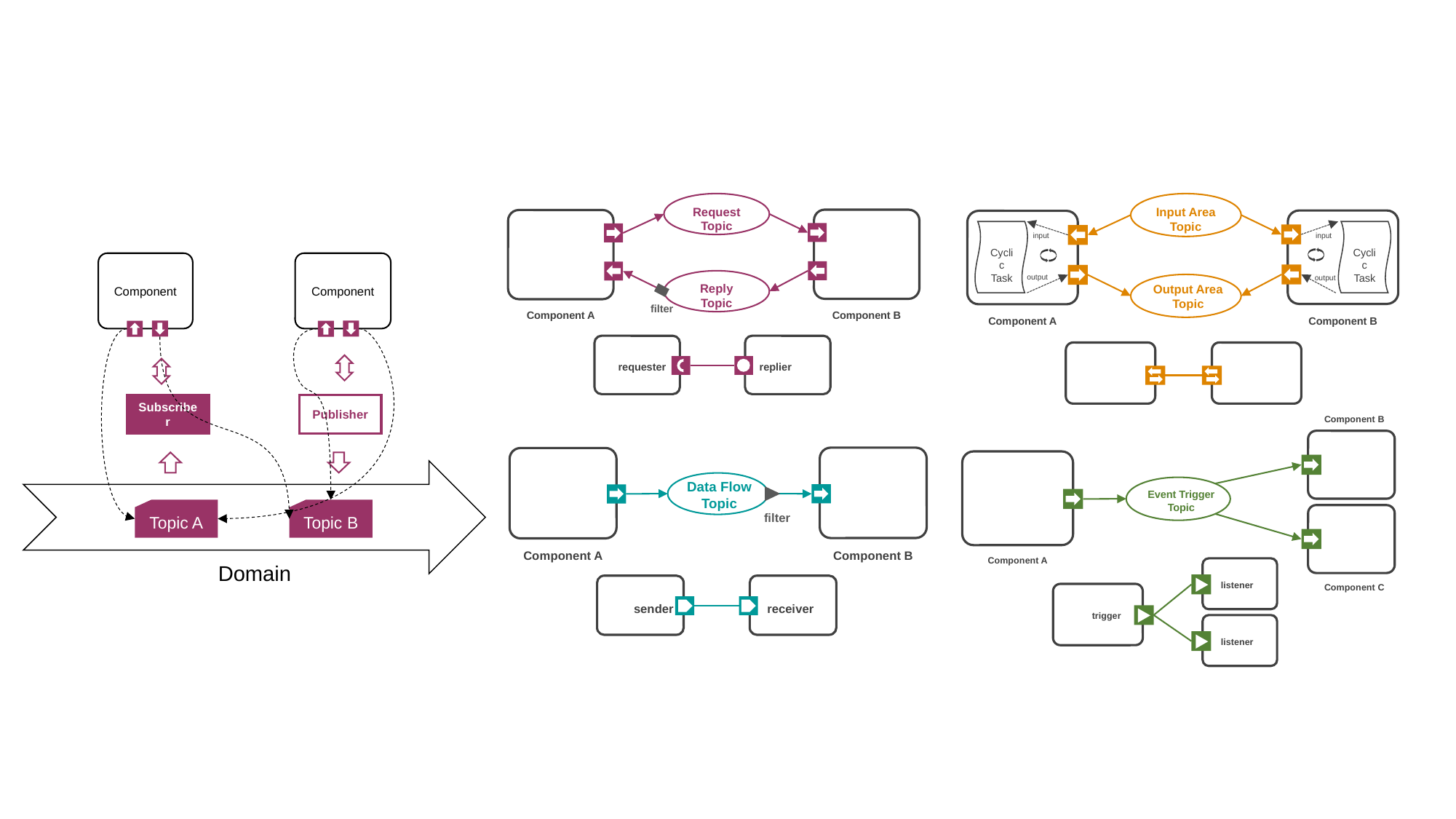

Request
Topic

Reply
Topic

filter
Component A
Component B

requester
replier

Data Flow
Topic

filter
Component A
Component B

sender
receiver

Input Area
Topic

input
input

Cyclic
Task
Cyclic
Task

output
output

Output Area
Topic
Component B
Component A

Component B

Event Trigger
Topic

Component A

listener

Component C

trigger

listener

Component
Component

Subscriber
Publisher

Topic A
Topic B
Domain